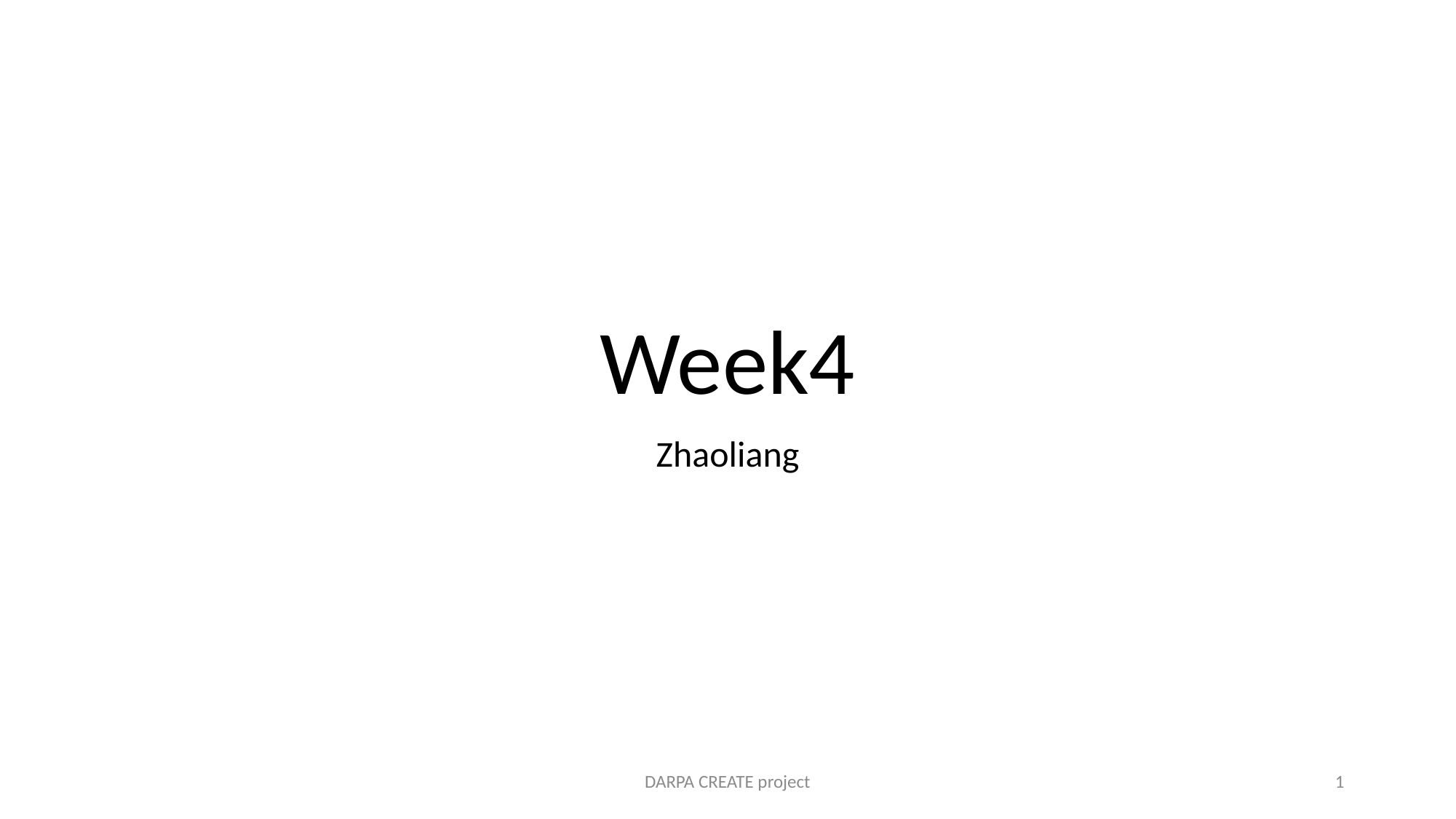

# Week4
Zhaoliang
DARPA CREATE project
1